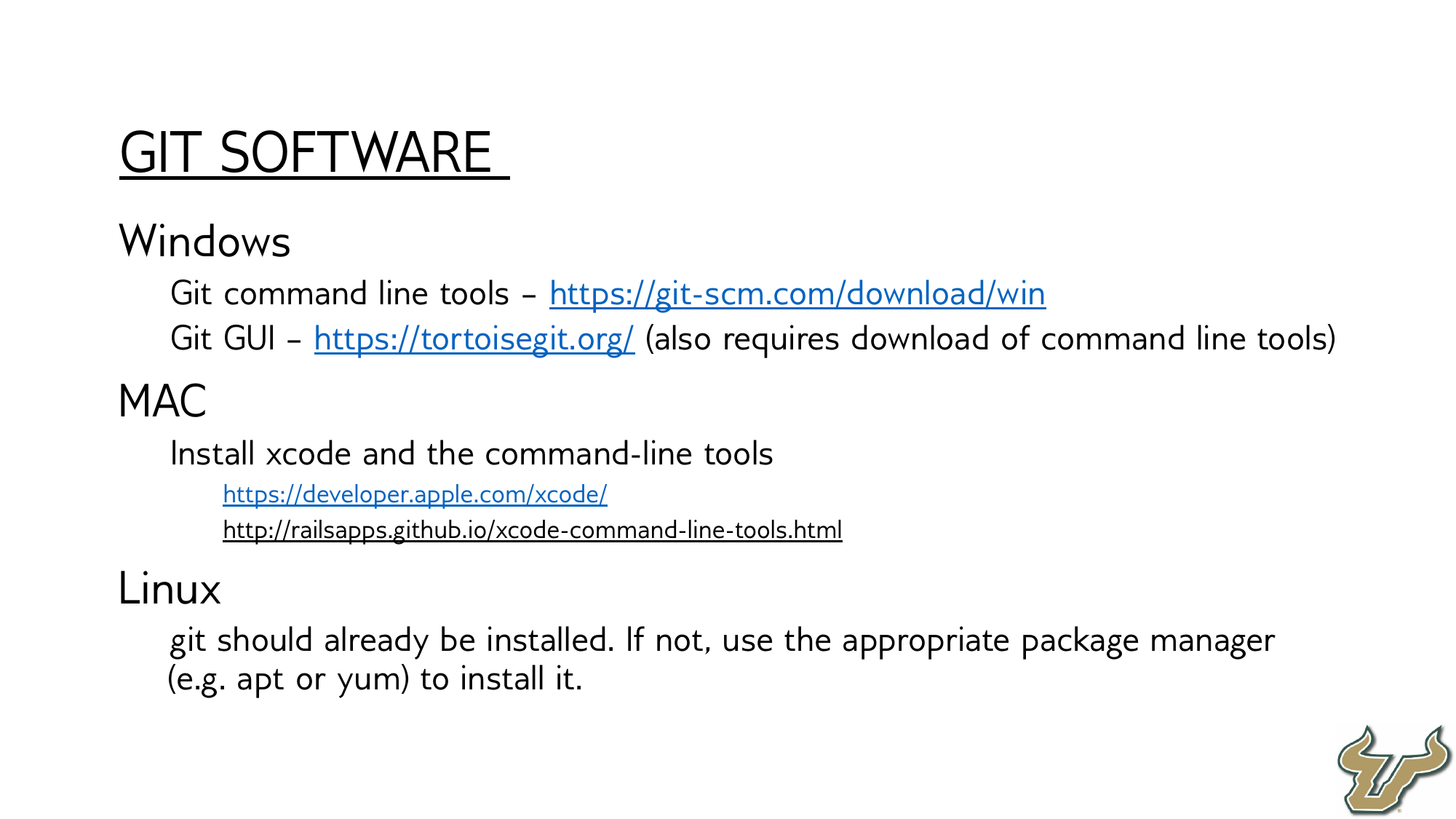

Git Software
Windows
Git command line tools – https://git-scm.com/download/win
Git GUI – https://tortoisegit.org/ (also requires download of command line tools)
MAC
Install xcode and the command-line tools
https://developer.apple.com/xcode/
http://railsapps.github.io/xcode-command-line-tools.html
Linux
git should already be installed. If not, use the appropriate package manager (e.g. apt or yum) to install it.